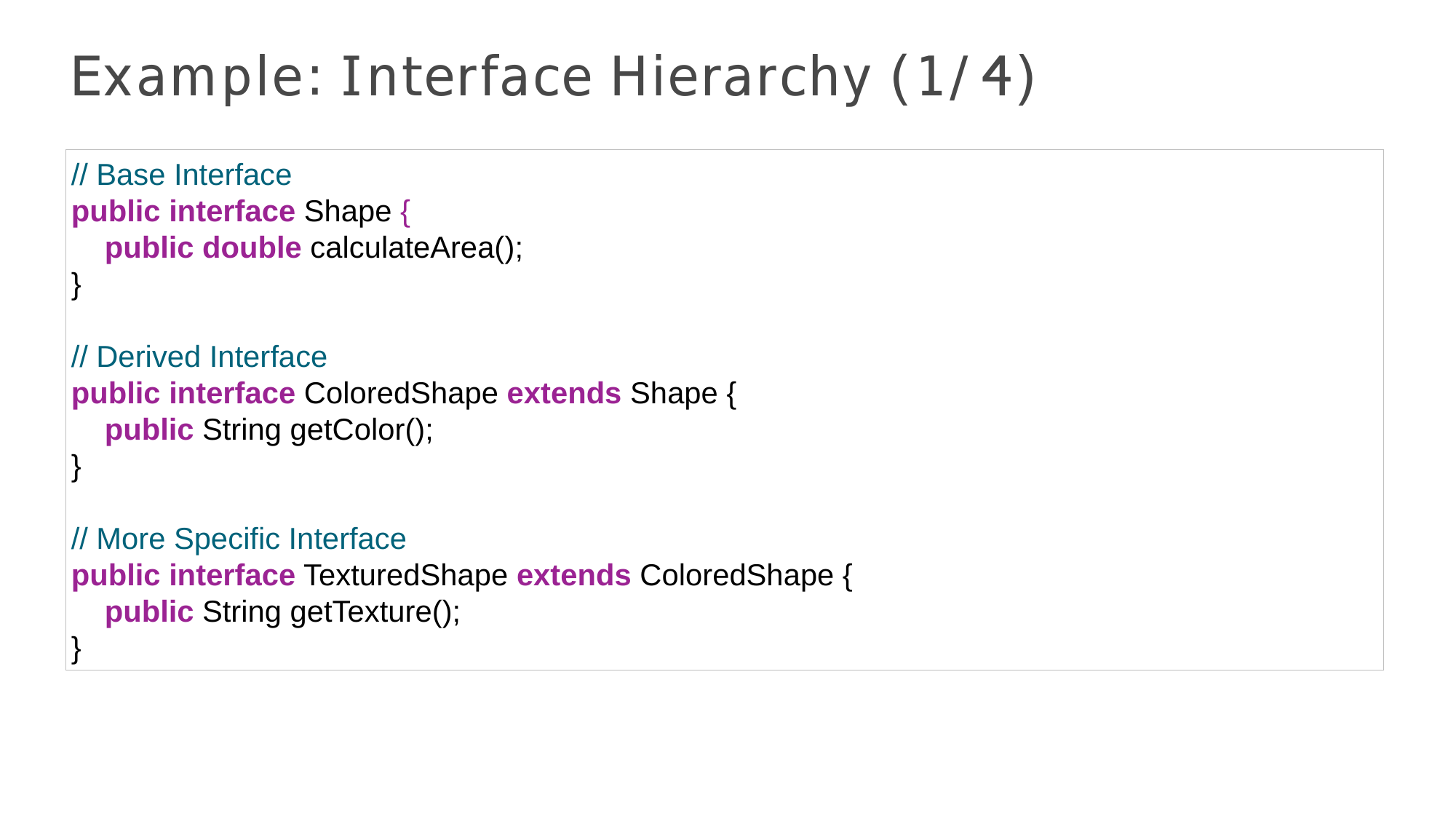

# Example: Interface Hierarchy (1/4)
// Base Interface
public interface Shape {
    public double calculateArea();
}

// Derived Interface
public interface ColoredShape extends Shape {
    public String getColor();
}

// More Specific Interface
public interface TexturedShape extends ColoredShape {
    public String getTexture();
}
7